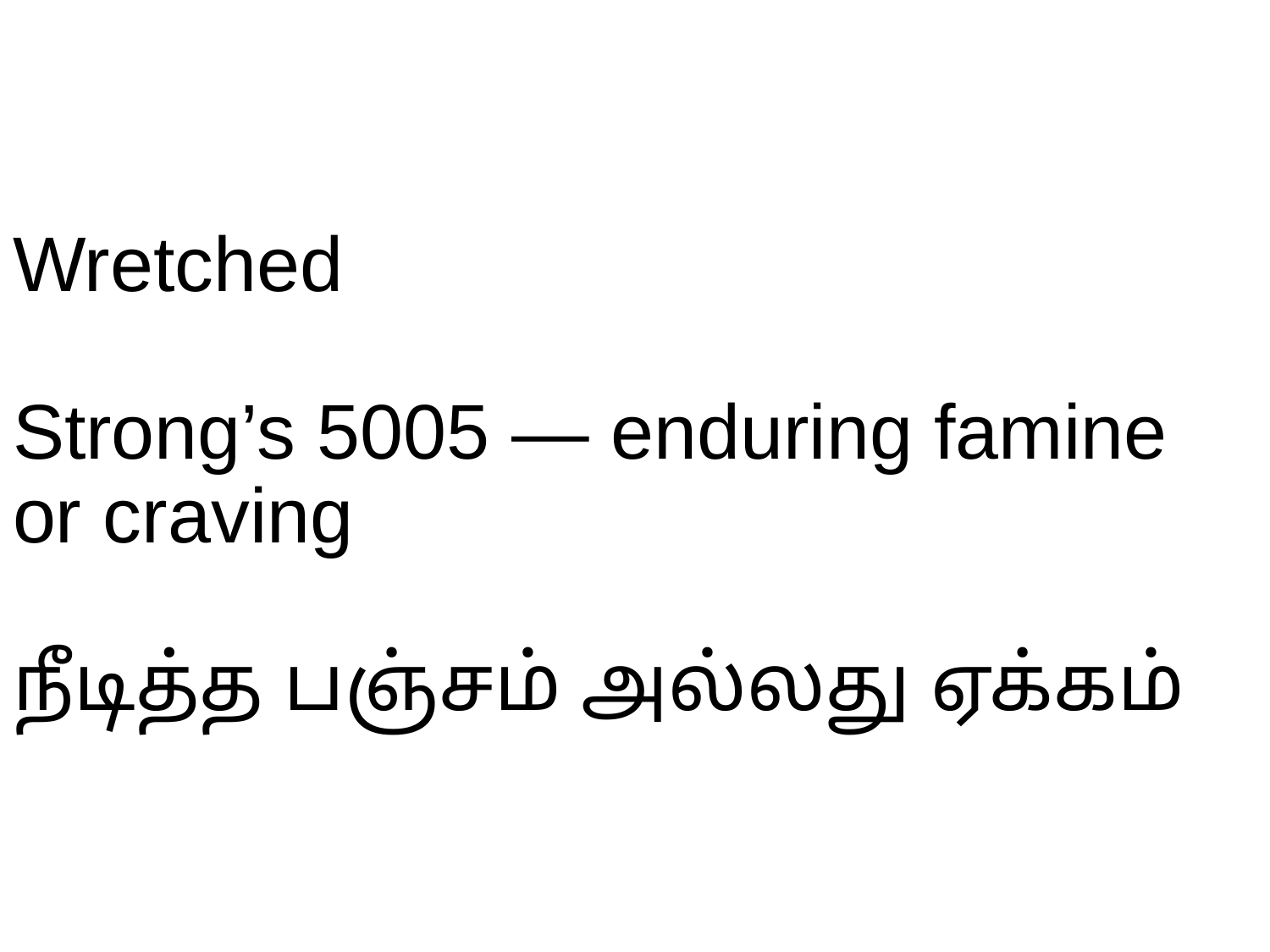

# Wretched Strong’s 5005 — enduring famine or craving நீடித்த பஞ்சம் அல்லது ஏக்கம்